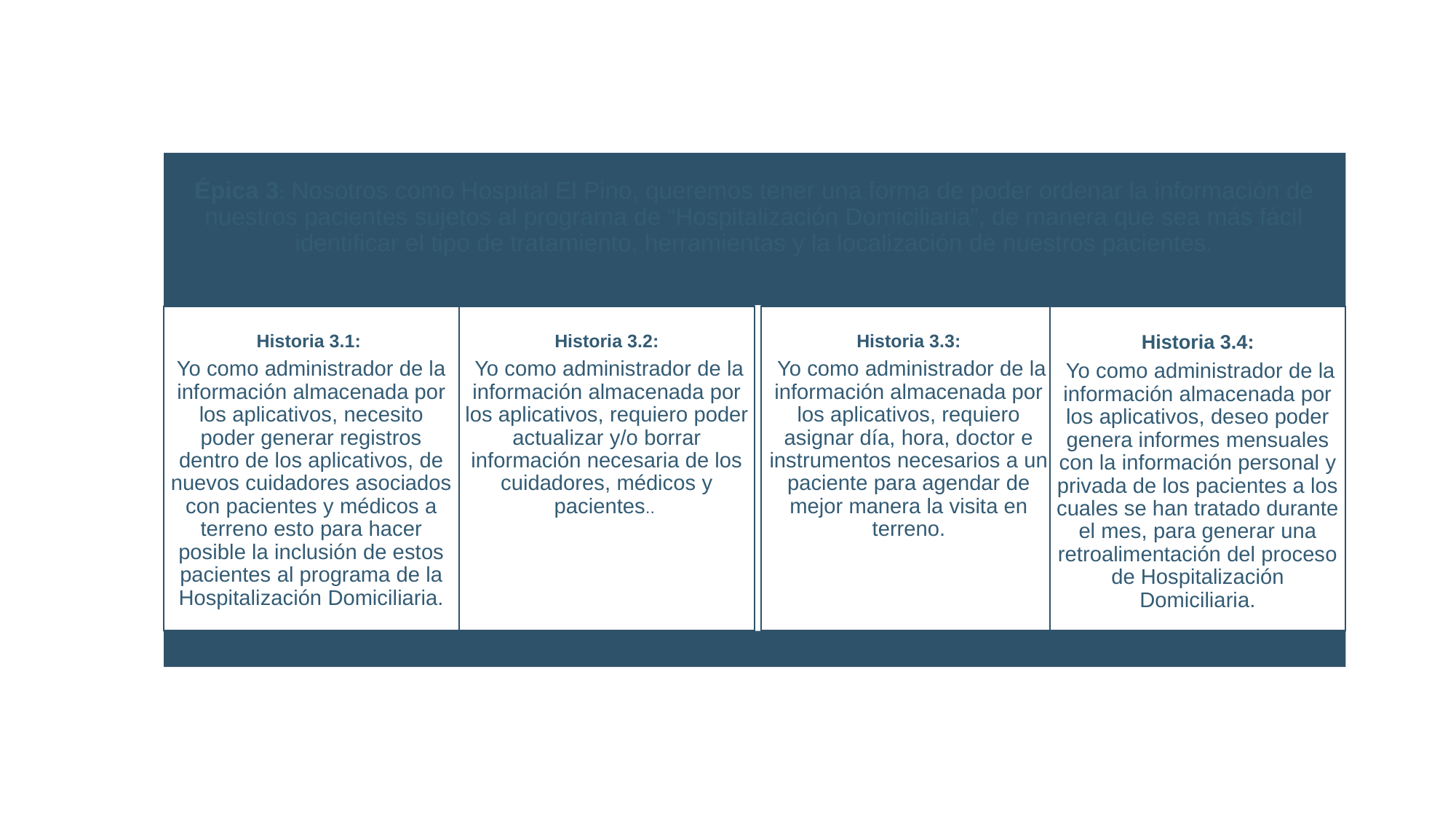

Épica 3: Nosotros como Hospital El Pino, queremos tener una forma de poder ordenar la información de nuestros pacientes sujetos al programa de “Hospitalización Domiciliaria”, de manera que sea más fácil identificar el tipo de tratamiento, herramientas y la localización de nuestros pacientes.

Historia 3.1:
Yo como administrador de la información almacenada por los aplicativos, necesito poder generar registros dentro de los aplicativos, de nuevos cuidadores asociados con pacientes y médicos a terreno esto para hacer posible la inclusión de estos pacientes al programa de la Hospitalización Domiciliaria.
Historia 3.2:
 Yo como administrador de la información almacenada por los aplicativos, requiero poder actualizar y/o borrar información necesaria de los cuidadores, médicos y pacientes..
Historia 3.3:
 Yo como administrador de la información almacenada por los aplicativos, requiero asignar día, hora, doctor e instrumentos necesarios a un paciente para agendar de mejor manera la visita en terreno.
Historia 3.4:
 Yo como administrador de la información almacenada por los aplicativos, deseo poder genera informes mensuales con la información personal y privada de los pacientes a los cuales se han tratado durante el mes, para generar una retroalimentación del proceso de Hospitalización Domiciliaria.